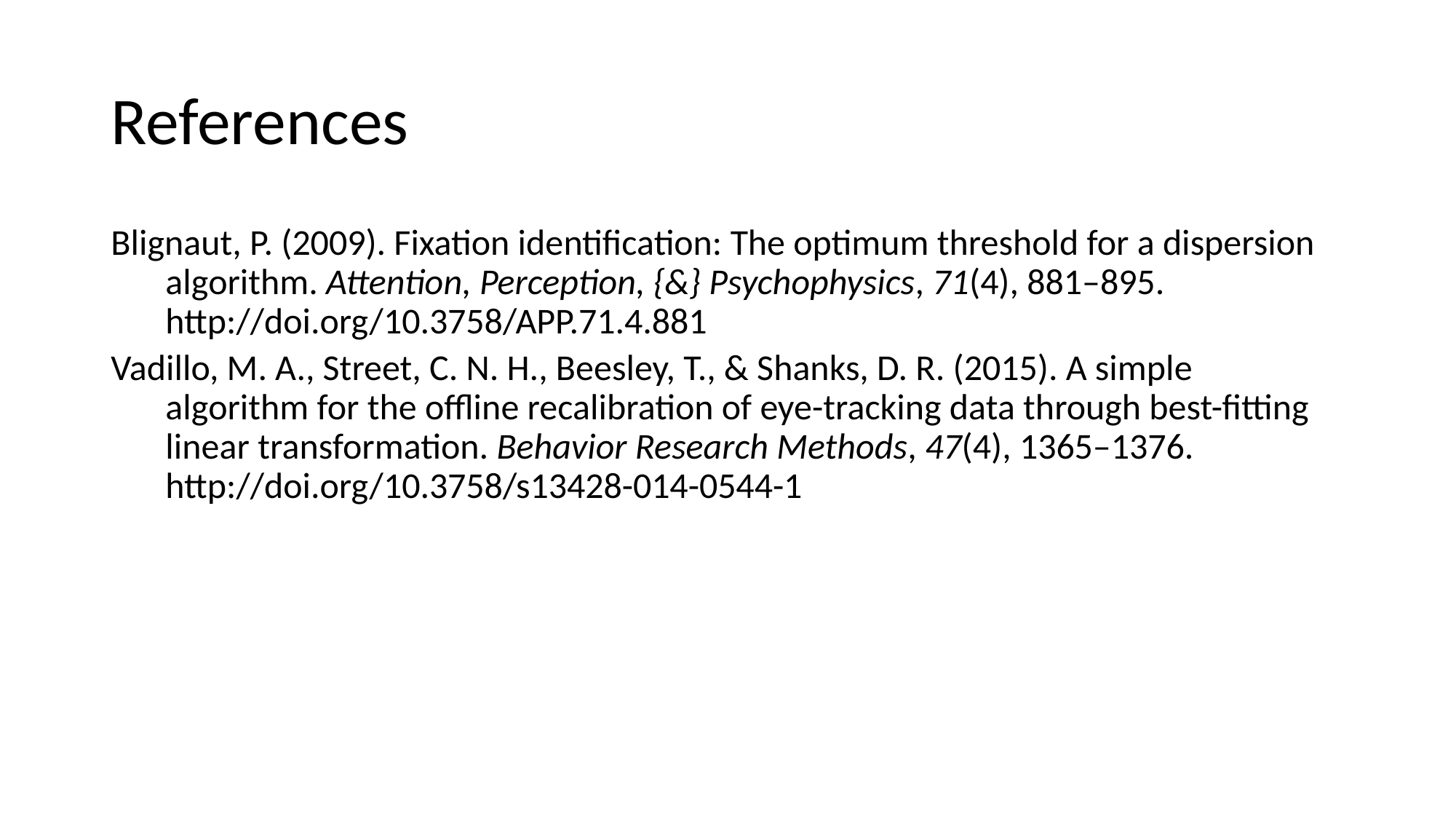

# References
Blignaut, P. (2009). Fixation identification: The optimum threshold for a dispersion algorithm. Attention, Perception, {&} Psychophysics, 71(4), 881–895. http://doi.org/10.3758/APP.71.4.881
Vadillo, M. A., Street, C. N. H., Beesley, T., & Shanks, D. R. (2015). A simple algorithm for the offline recalibration of eye-tracking data through best-fitting linear transformation. Behavior Research Methods, 47(4), 1365–1376. http://doi.org/10.3758/s13428-014-0544-1